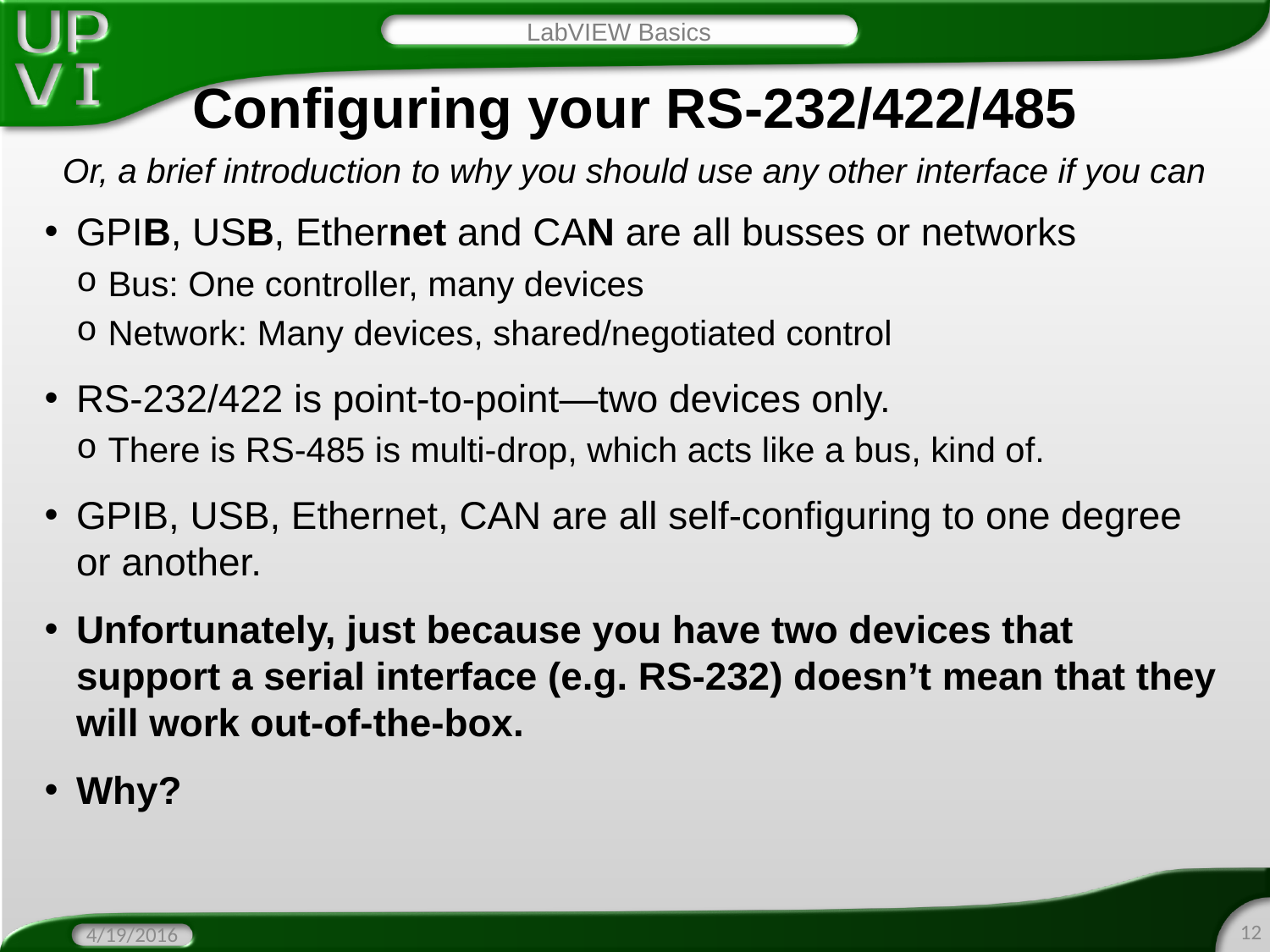

LabVIEW Basics
# Configuring your RS-232/422/485
Or, a brief introduction to why you should use any other interface if you can
GPIB, USB, Ethernet and CAN are all busses or networks
Bus: One controller, many devices
Network: Many devices, shared/negotiated control
RS-232/422 is point-to-point—two devices only.
There is RS-485 is multi-drop, which acts like a bus, kind of.
GPIB, USB, Ethernet, CAN are all self-configuring to one degree or another.
Unfortunately, just because you have two devices that support a serial interface (e.g. RS-232) doesn’t mean that they will work out-of-the-box.
Why?

12
4/19/2016